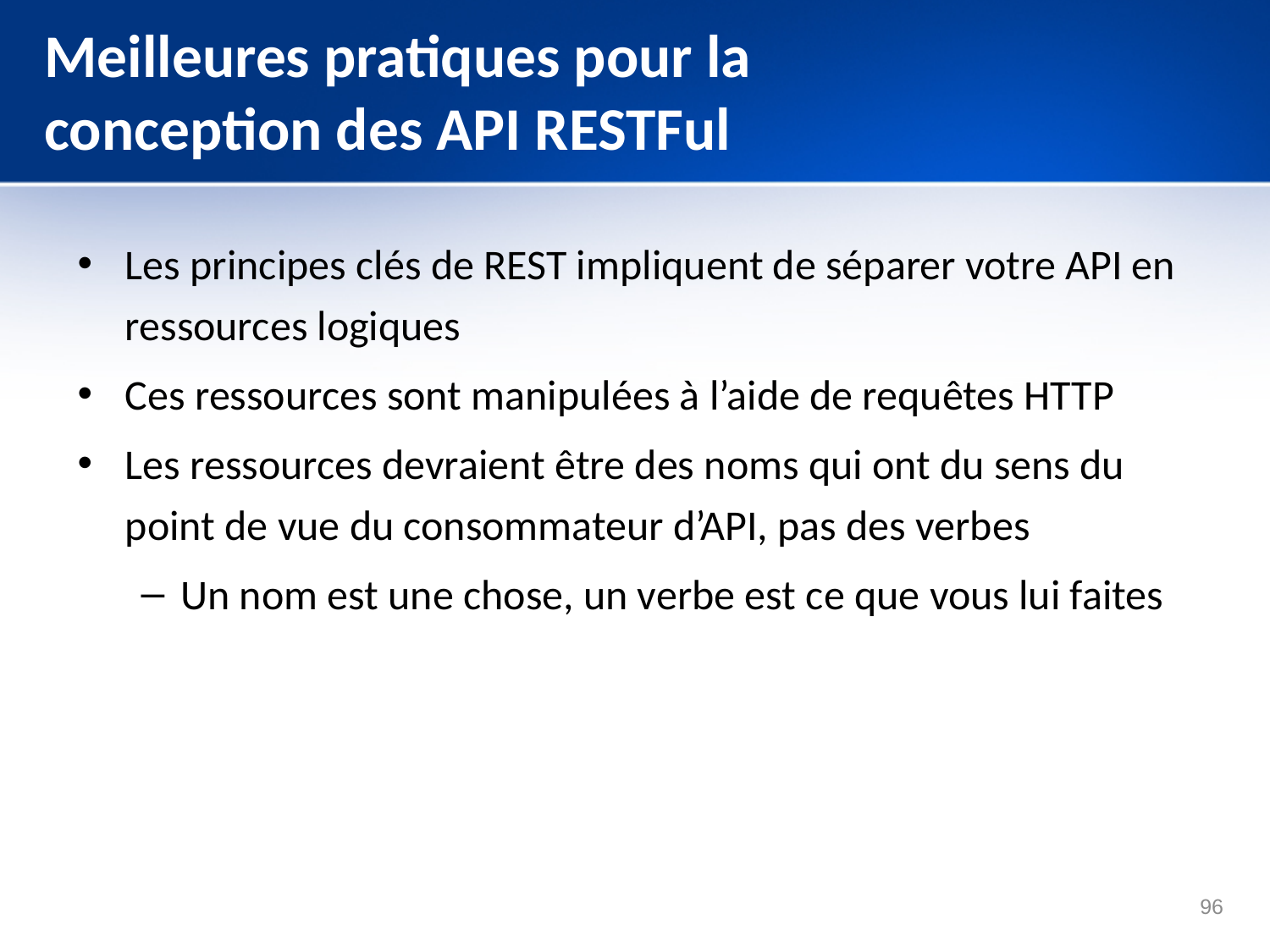

# Meilleures pratiques pour la conception des API RESTFul
Les principes clés de REST impliquent de séparer votre API en ressources logiques
Ces ressources sont manipulées à l’aide de requêtes HTTP
Les ressources devraient être des noms qui ont du sens du point de vue du consommateur d’API, pas des verbes
Un nom est une chose, un verbe est ce que vous lui faites
96